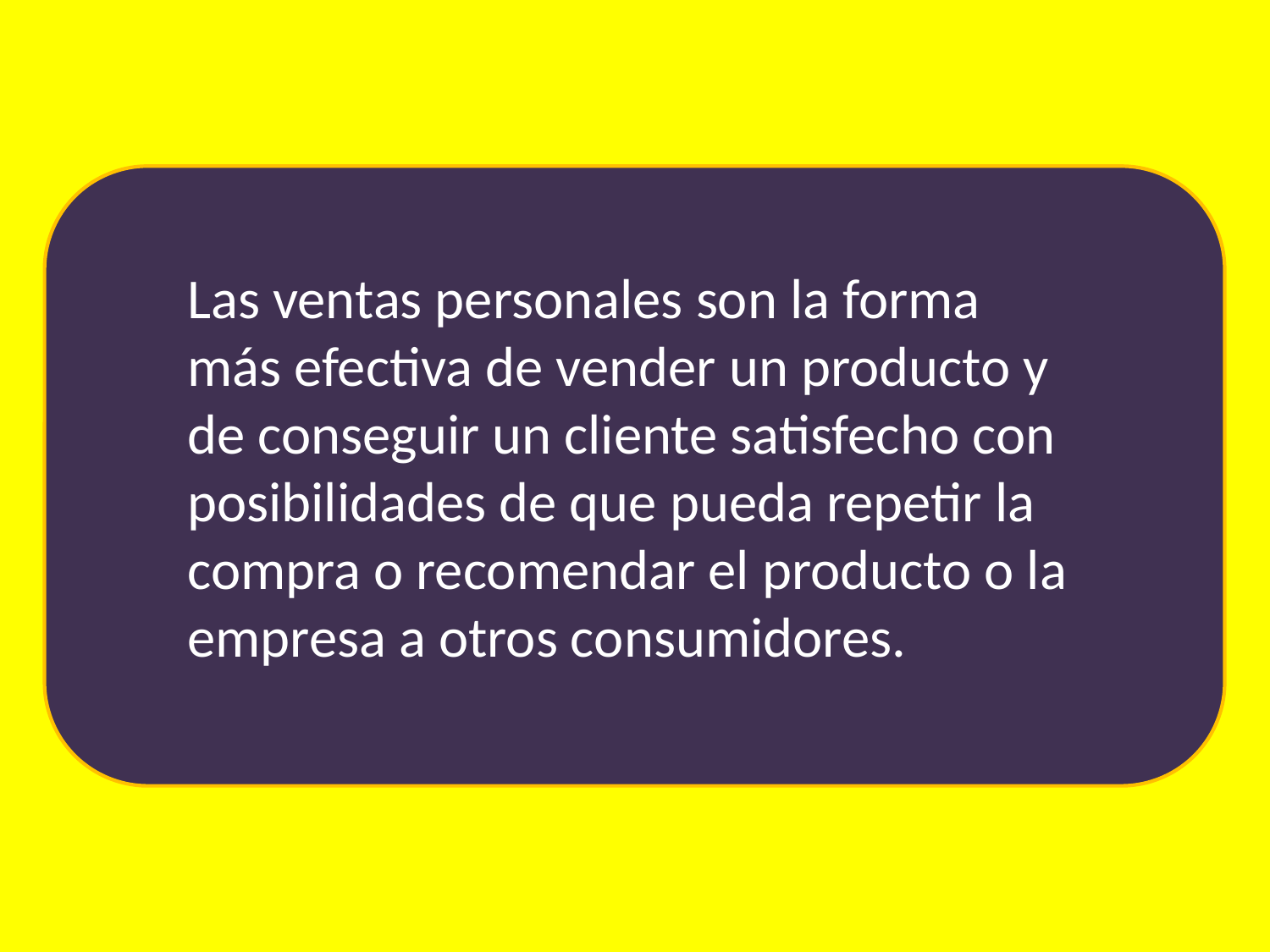

Las ventas personales son la forma más efectiva de vender un producto y de conseguir un cliente satisfecho con posibilidades de que pueda repetir la compra o recomendar el producto o la empresa a otros consumidores.